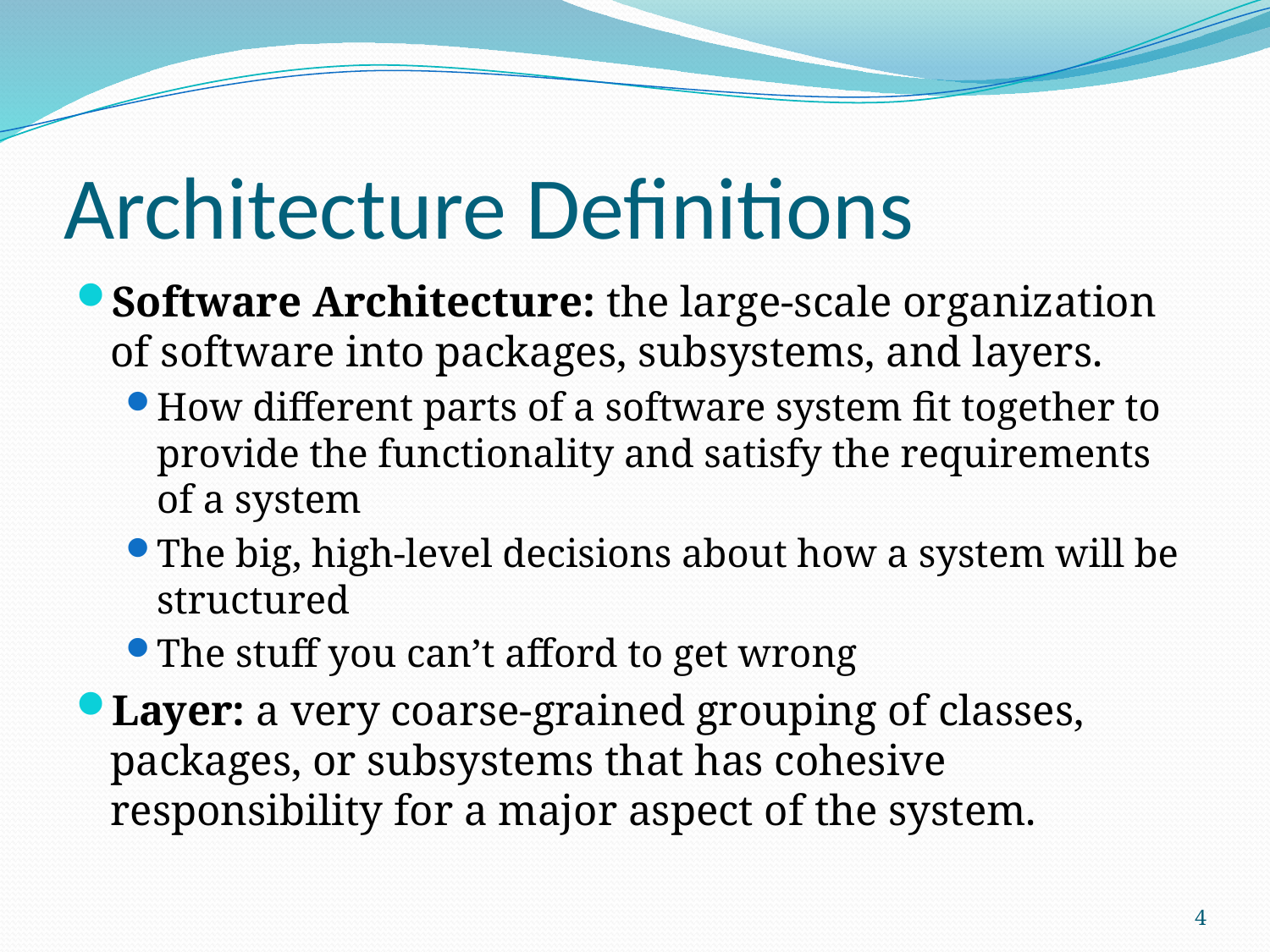

# Architecture Definitions
Software Architecture: the large-scale organization of software into packages, subsystems, and layers.
How different parts of a software system fit together to provide the functionality and satisfy the requirements of a system
The big, high-level decisions about how a system will be structured
The stuff you can’t afford to get wrong
Layer: a very coarse-grained grouping of classes, packages, or subsystems that has cohesive responsibility for a major aspect of the system.
4